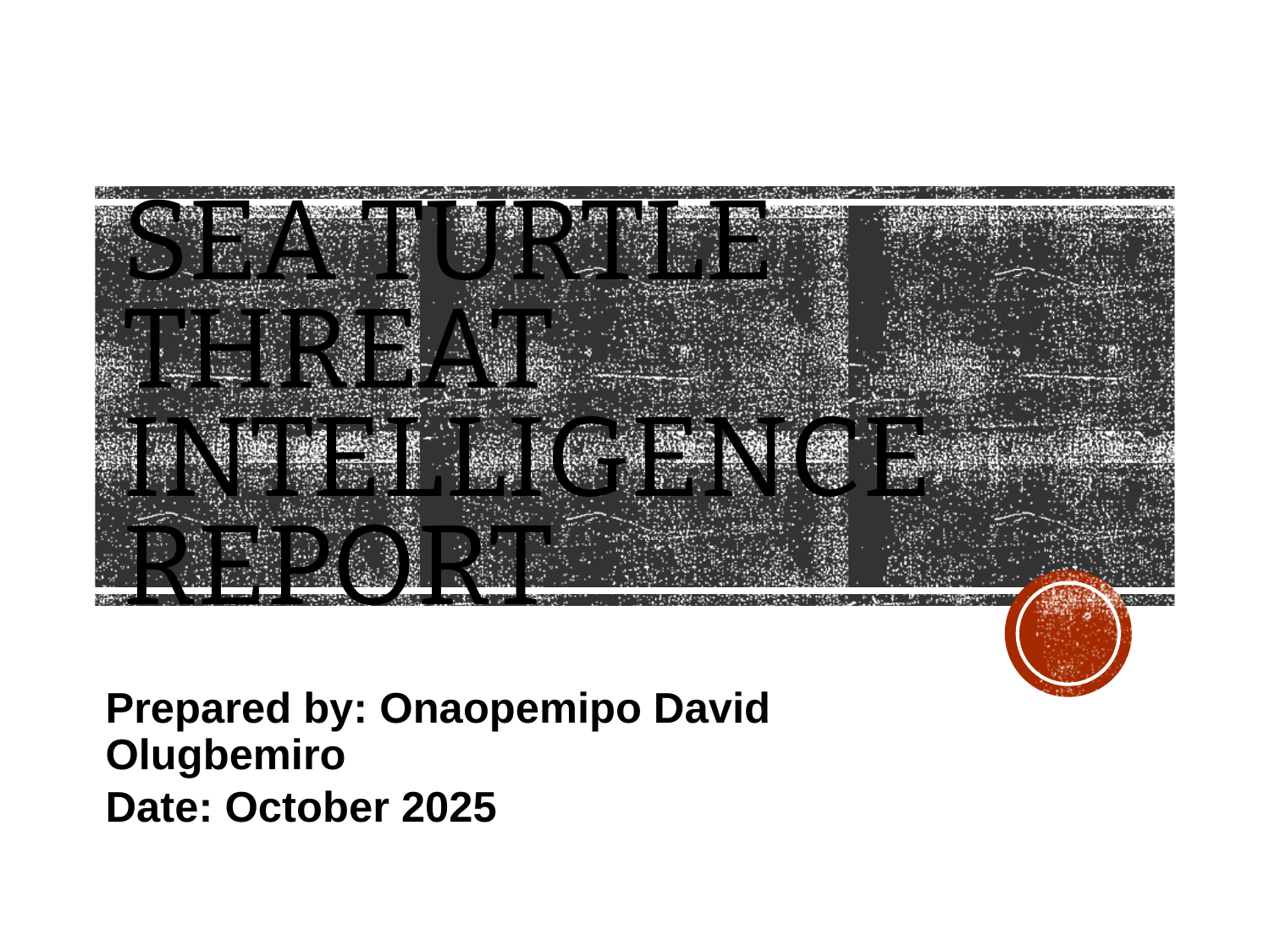

# Sea Turtle Threat Intelligence Report

Prepared by: Onaopemipo David Olugbemiro
Date: October 2025